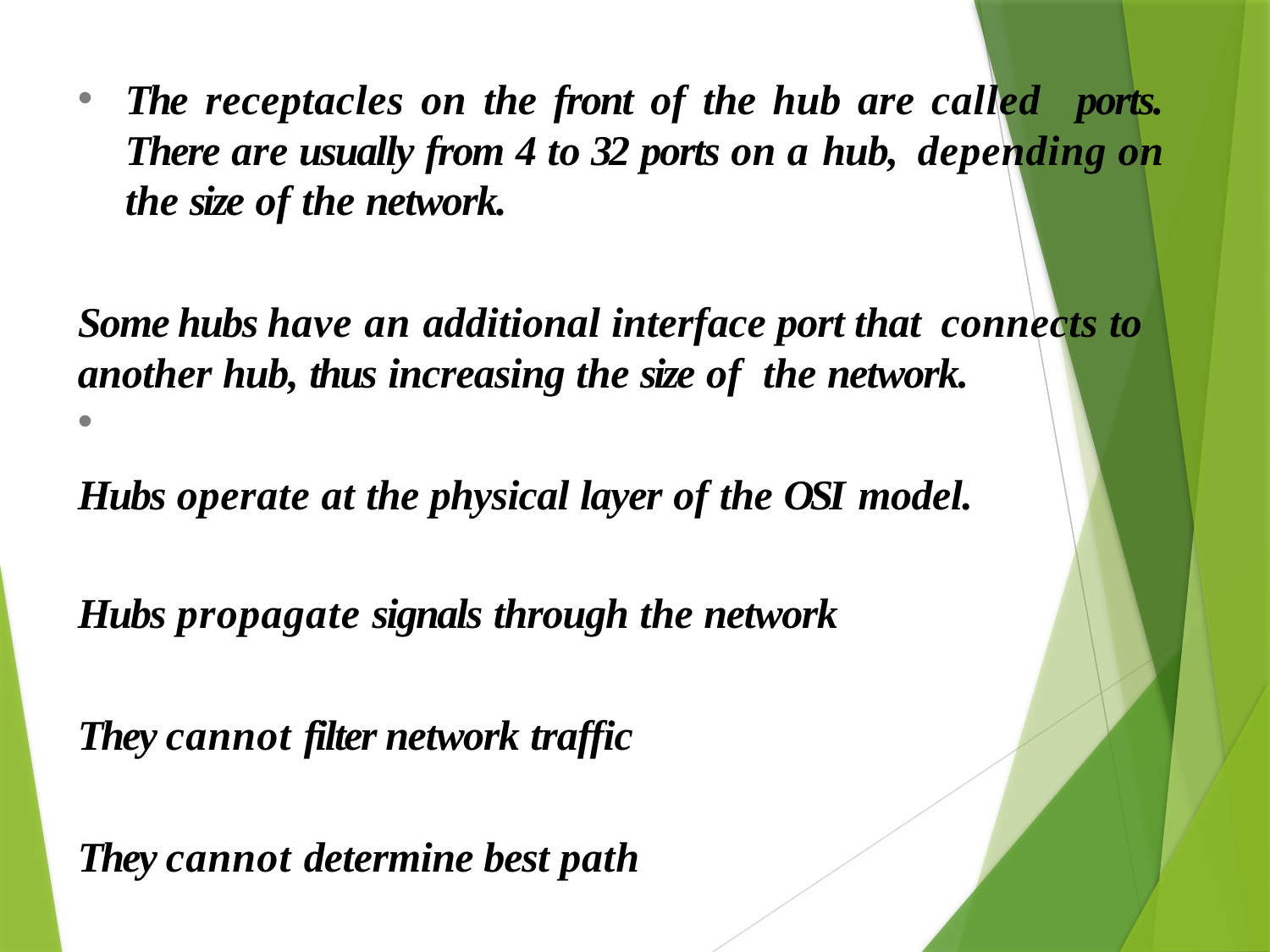

•
The receptacles on the front of the hub are called  ports. There are usually from 4 to 32 ports on a hub,  depending on the size of the network.

Some hubs have an additional interface port that  connects to another hub, thus increasing the size of  the network.

Hubs operate at the physical layer of the OSI  model.

Hubs propagate signals through the network

They cannot filter network traffic

They cannot determine best path
•